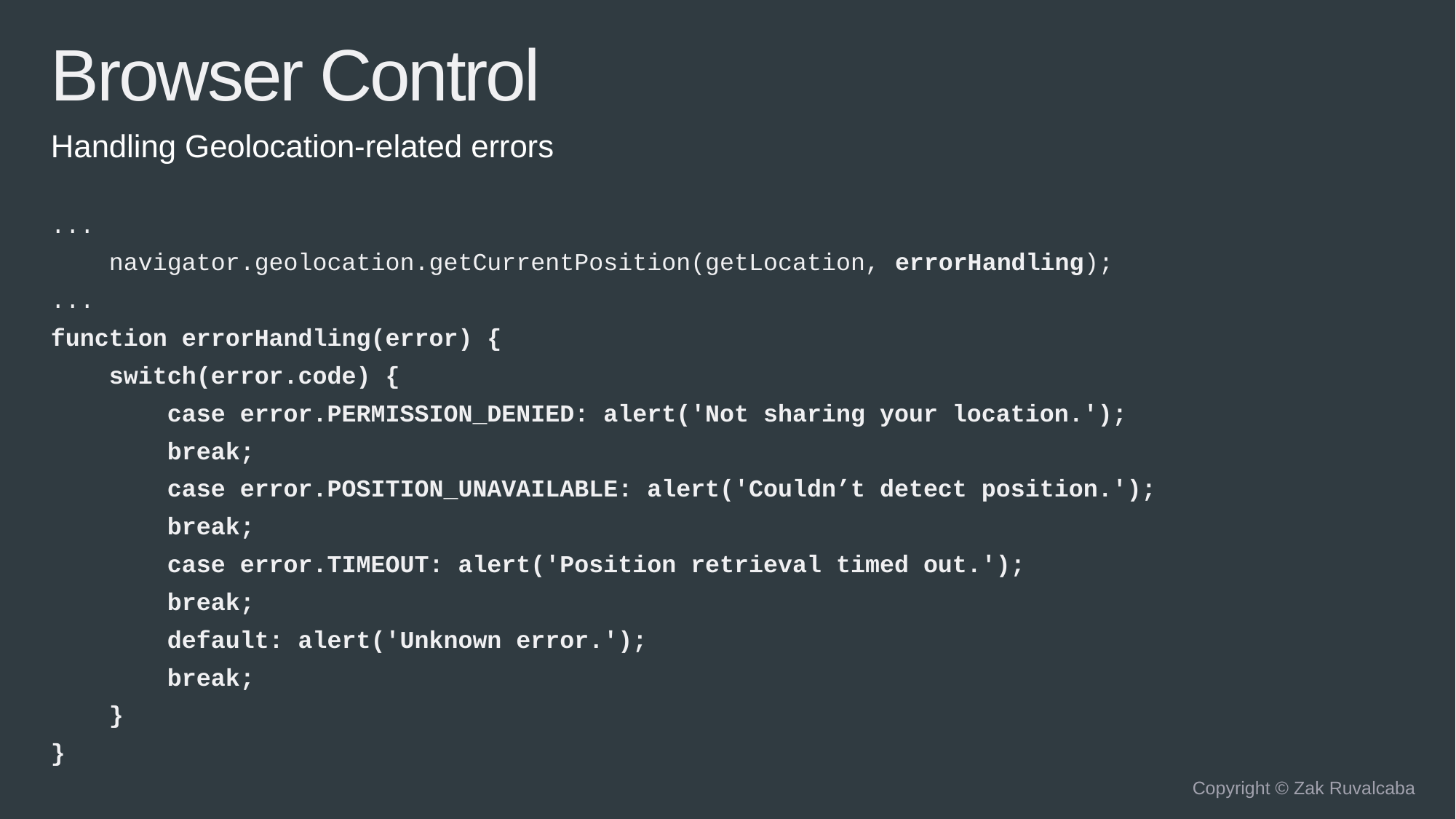

# Browser Control
Handling Geolocation-related errors
...
    navigator.geolocation.getCurrentPosition(getLocation, errorHandling);
...
function errorHandling(error) {
    switch(error.code) {
        case error.PERMISSION_DENIED: alert('Not sharing your location.');
        break;
        case error.POSITION_UNAVAILABLE: alert('Couldn’t detect position.');
        break;
        case error.TIMEOUT: alert('Position retrieval timed out.');
        break;
        default: alert('Unknown error.');
        break;
    }
}